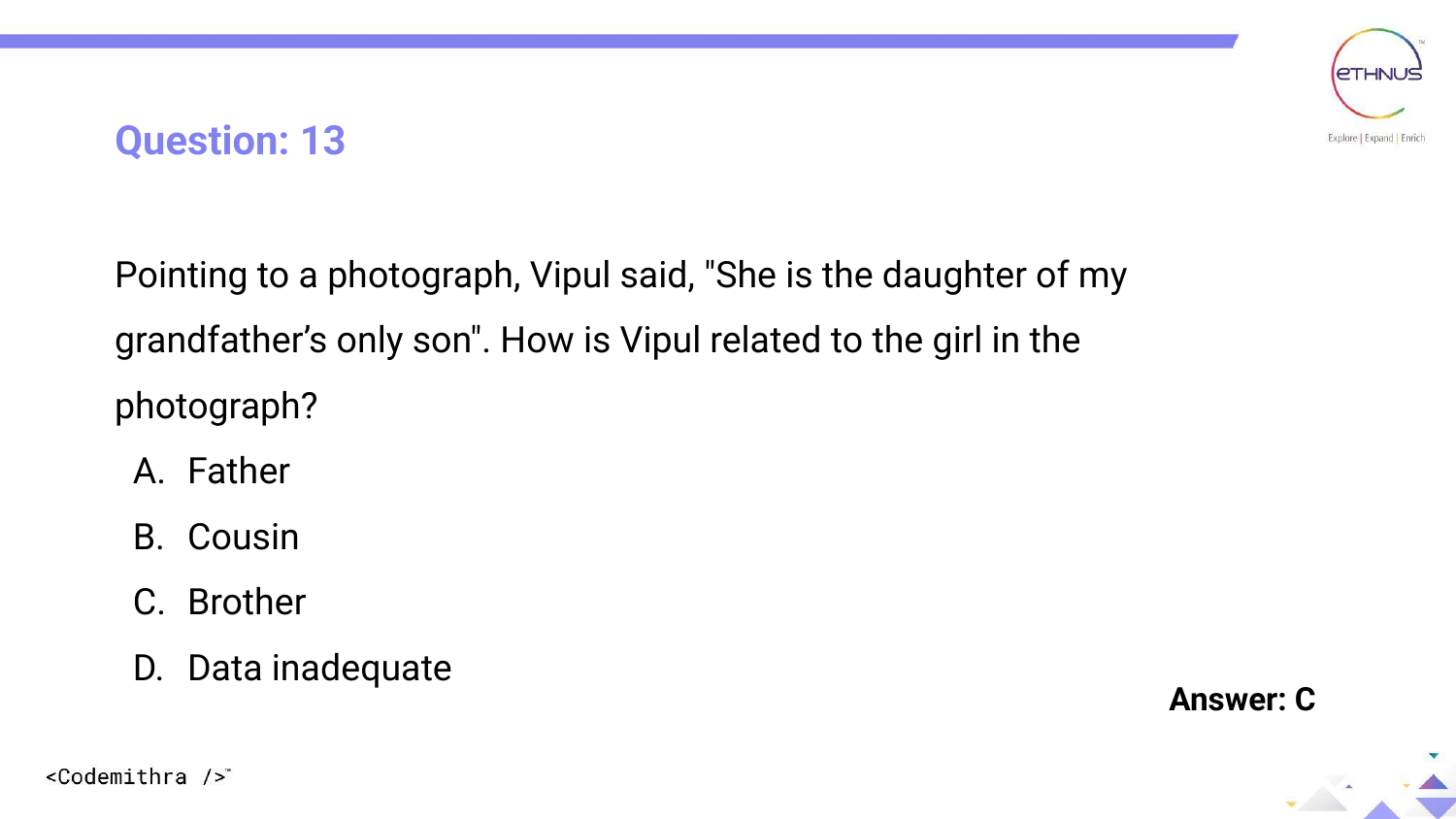

Question: 09
Question: 13
Pointing to a photograph, Vipul said, "She is the daughter of my grandfather’s only son". How is Vipul related to the girl in the photograph?
Father
Cousin
Brother
Data inadequate

Answer: C